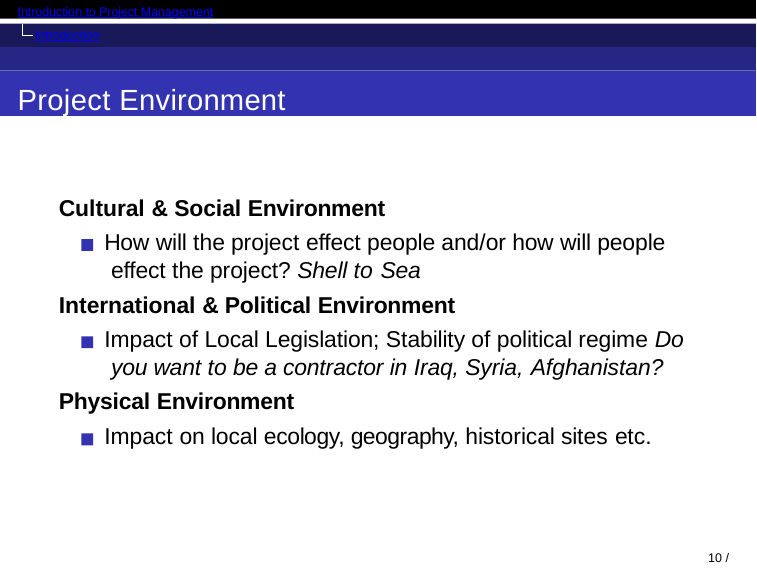

Introduction to Project Management

Introduction

Project Environment
Cultural & Social Environment
How will the project effect people and/or how will people  effect the project? Shell to Sea
International & Political Environment
Impact of Local Legislation; Stability of political regime Do  you want to be a contractor in Iraq, Syria, Afghanistan?
Physical Environment
Impact on local ecology, geography, historical sites etc.

10 / 82